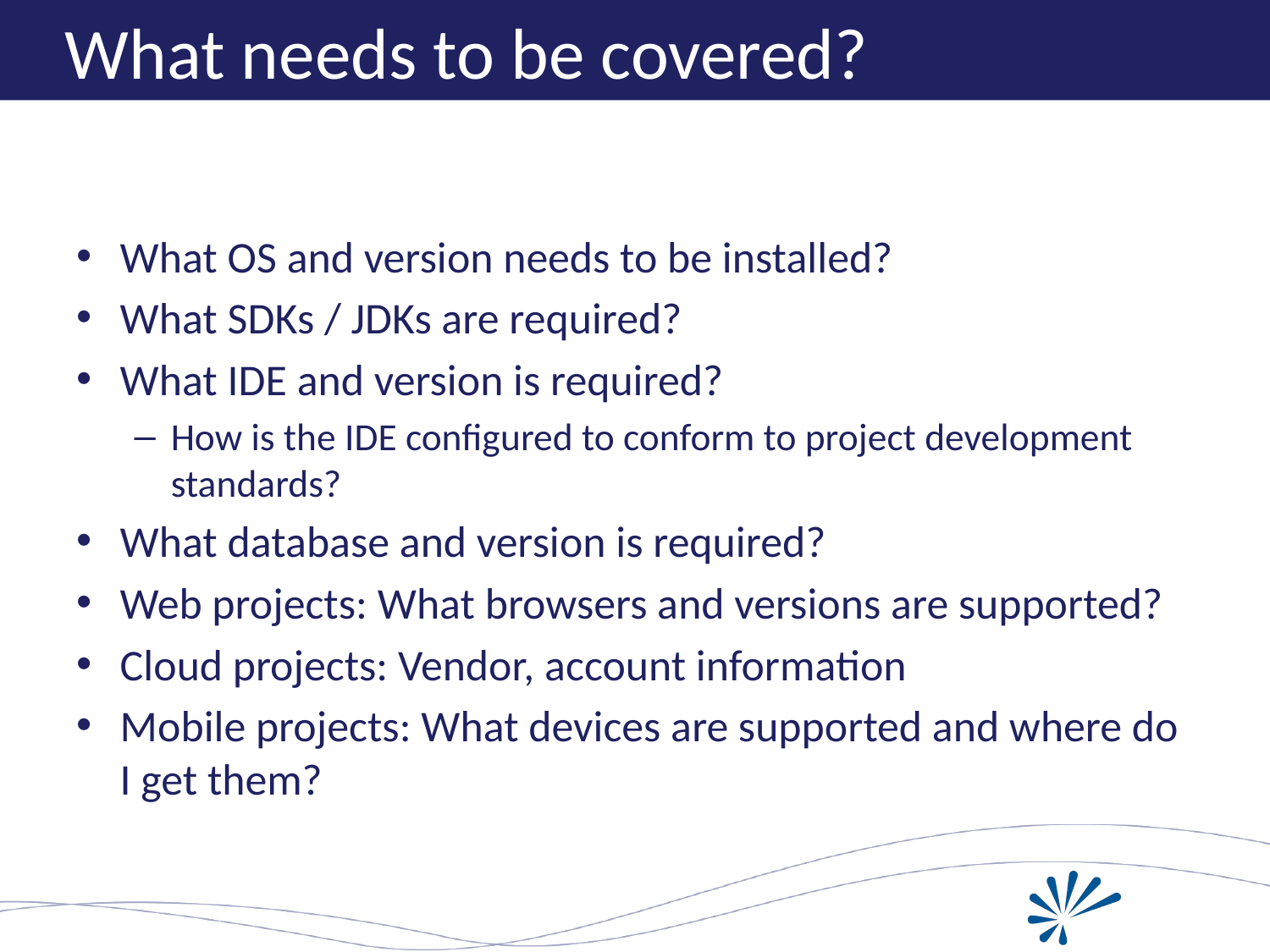

# What needs to be covered?
What OS and version needs to be installed?
What SDKs / JDKs are required?
What IDE and version is required?
How is the IDE configured to conform to project development standards?
What database and version is required?
Web projects: What browsers and versions are supported?
Cloud projects: Vendor, account information
Mobile projects: What devices are supported and where do I get them?